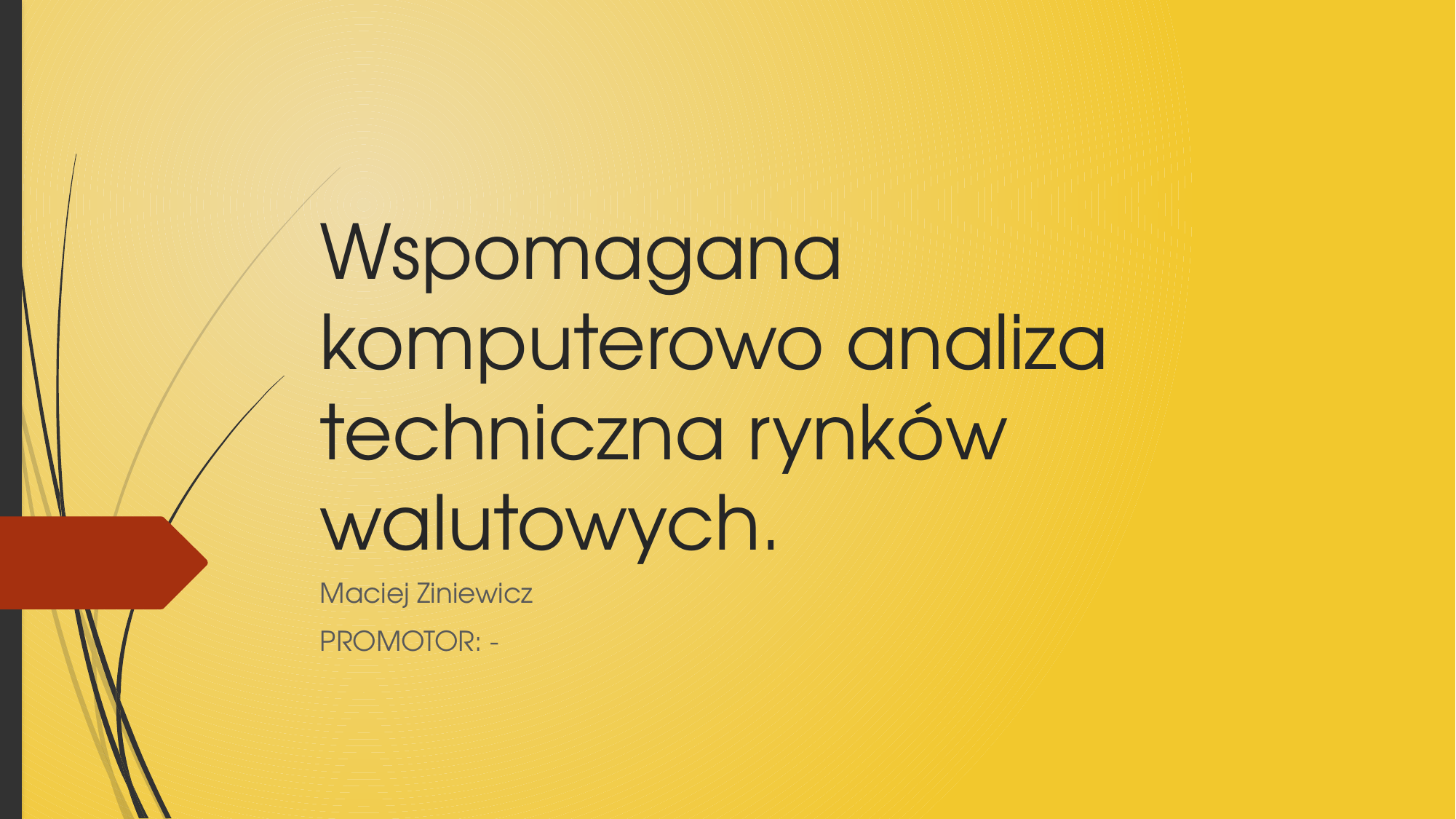

# Wspomagana komputerowo analiza techniczna rynków walutowych.
Maciej Ziniewicz
PROMOTOR: -